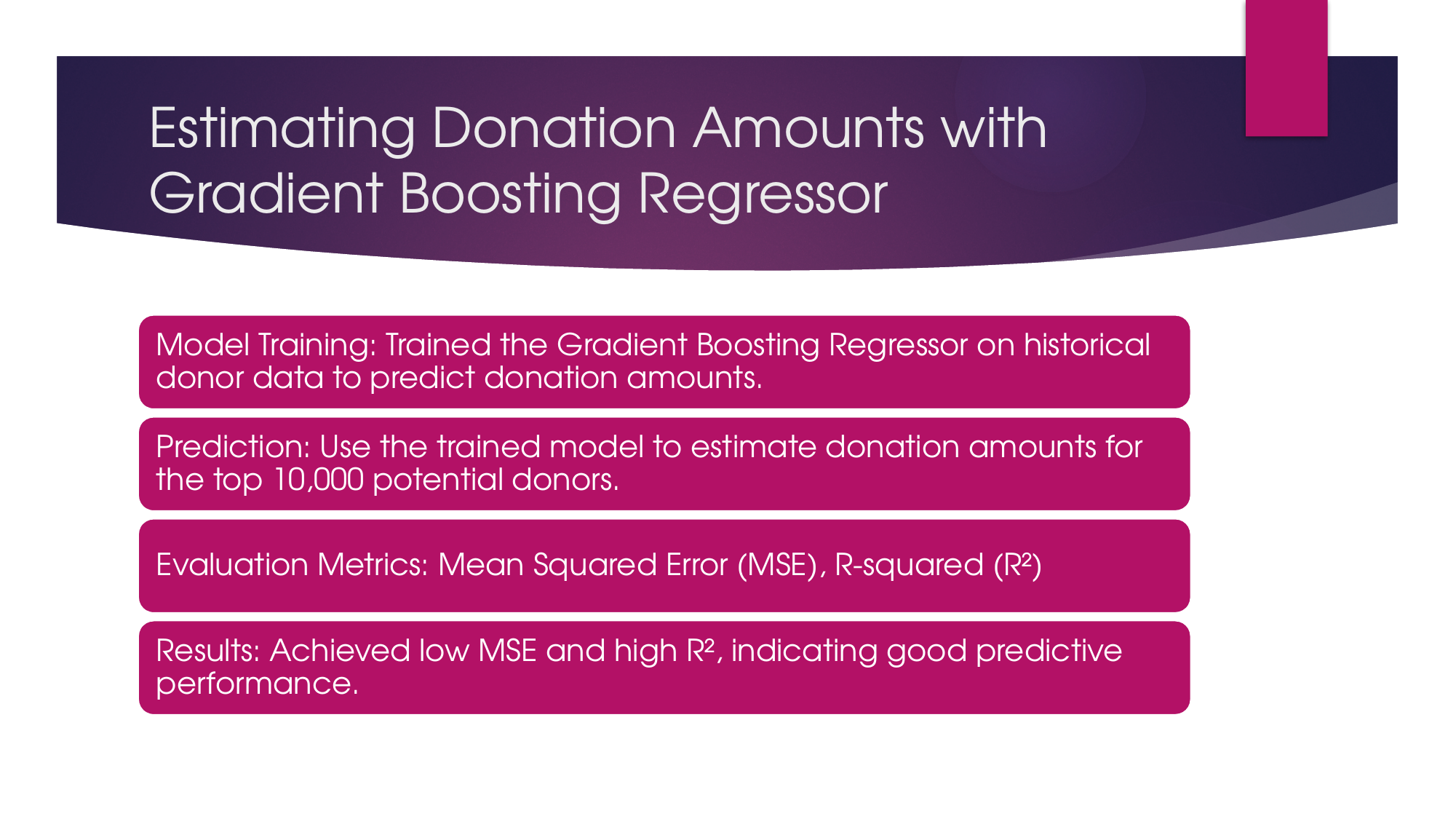

# Estimating Donation Amounts with Gradient Boosting Regressor
Model Training: Trained the Gradient Boosting Regressor on historical donor data to predict donation amounts.
Prediction: Use the trained model to estimate donation amounts for the top 10,000 potential donors.
Evaluation Metrics: Mean Squared Error (MSE), R-squared (R²)
Results: Achieved low MSE and high R², indicating good predictive performance.